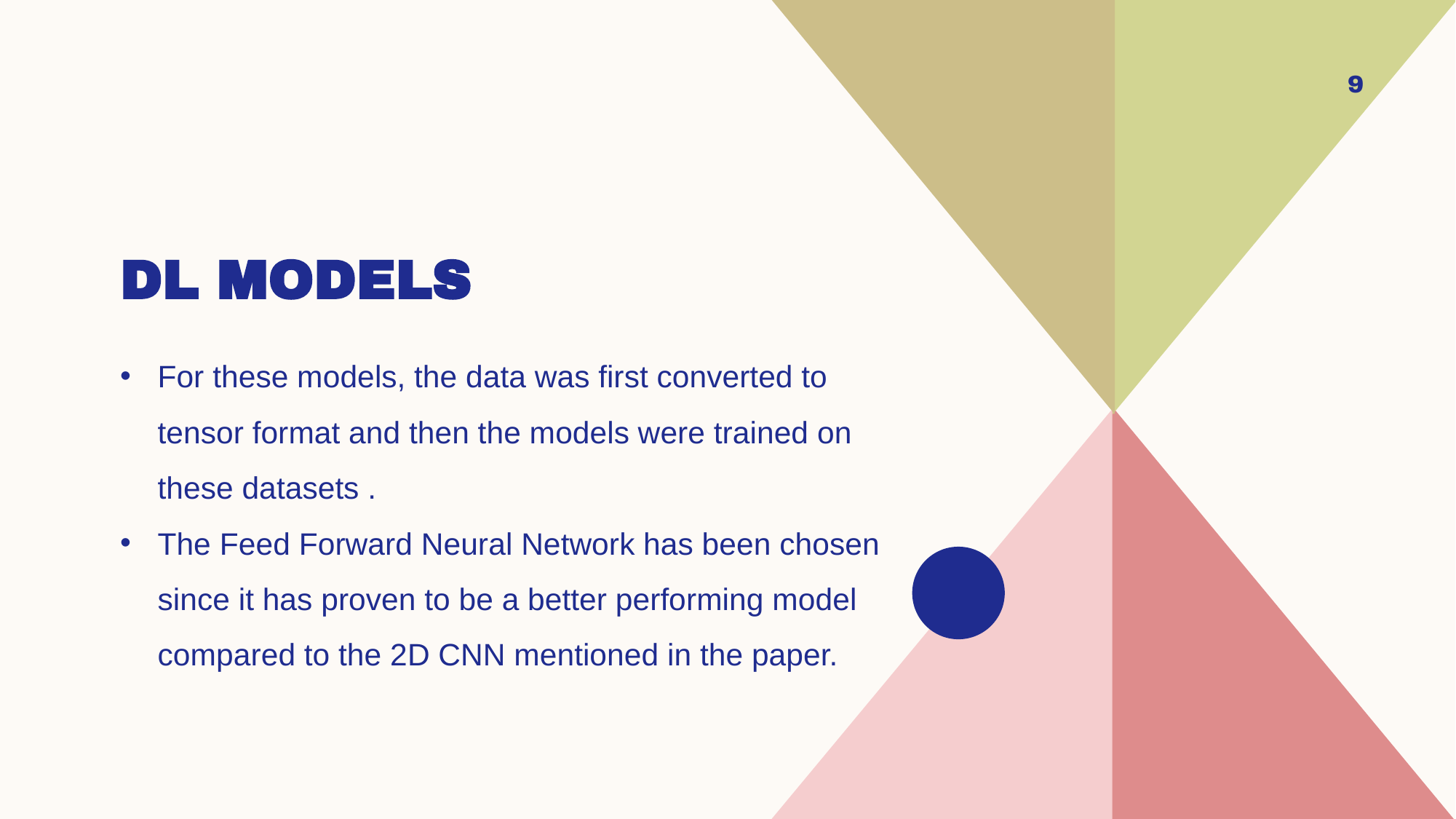

9
# Dl models
For these models, the data was first converted to tensor format and then the models were trained on these datasets .
The Feed Forward Neural Network has been chosen since it has proven to be a better performing model compared to the 2D CNN mentioned in the paper.